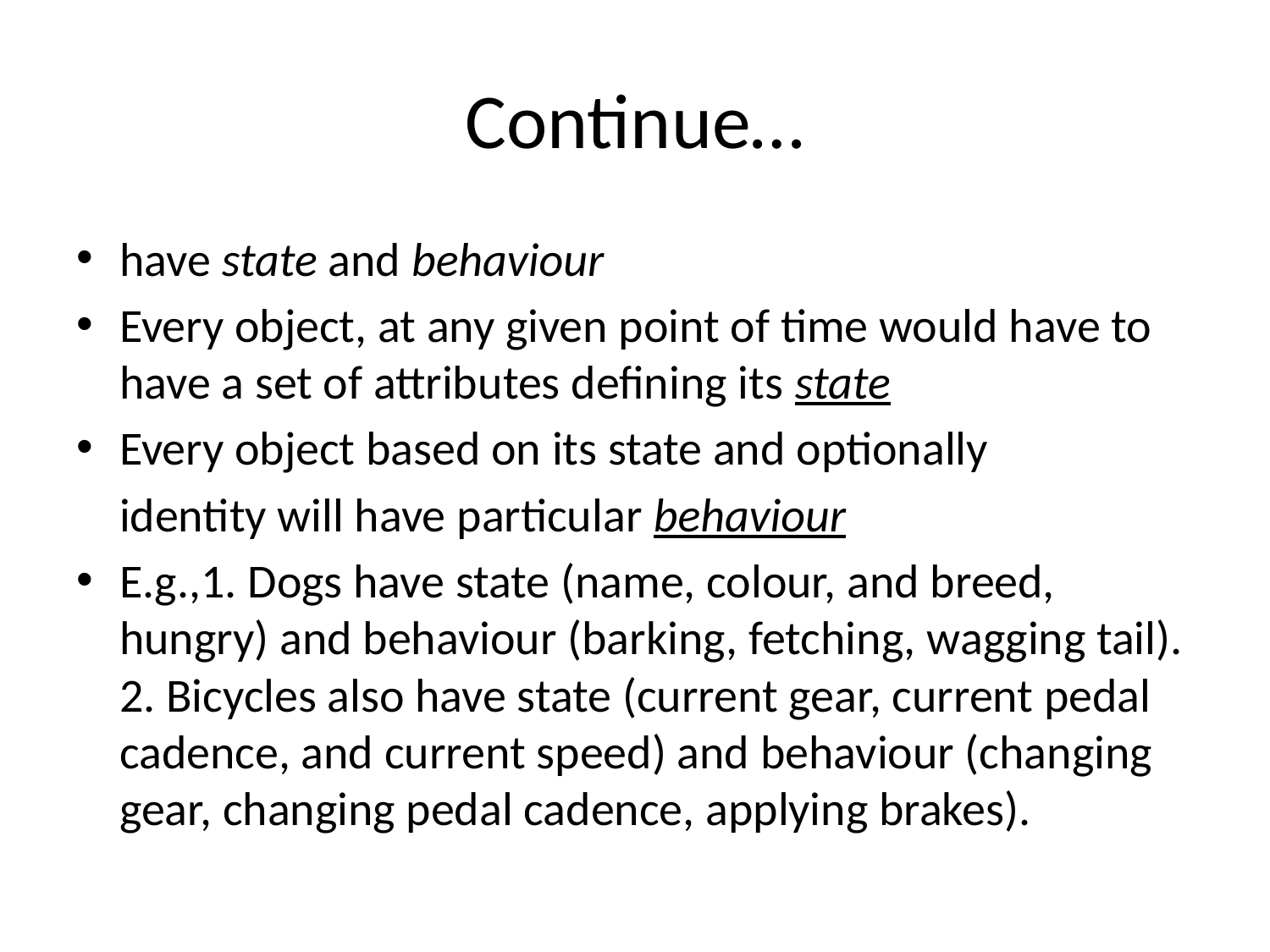

# Continue…
have state and behaviour
Every object, at any given point of time would have to have a set of attributes defining its state
Every object based on its state and optionally
	identity will have particular behaviour
E.g.,1. Dogs have state (name, colour, and breed, hungry) and behaviour (barking, fetching, wagging tail). 2. Bicycles also have state (current gear, current pedal cadence, and current speed) and behaviour (changing gear, changing pedal cadence, applying brakes).